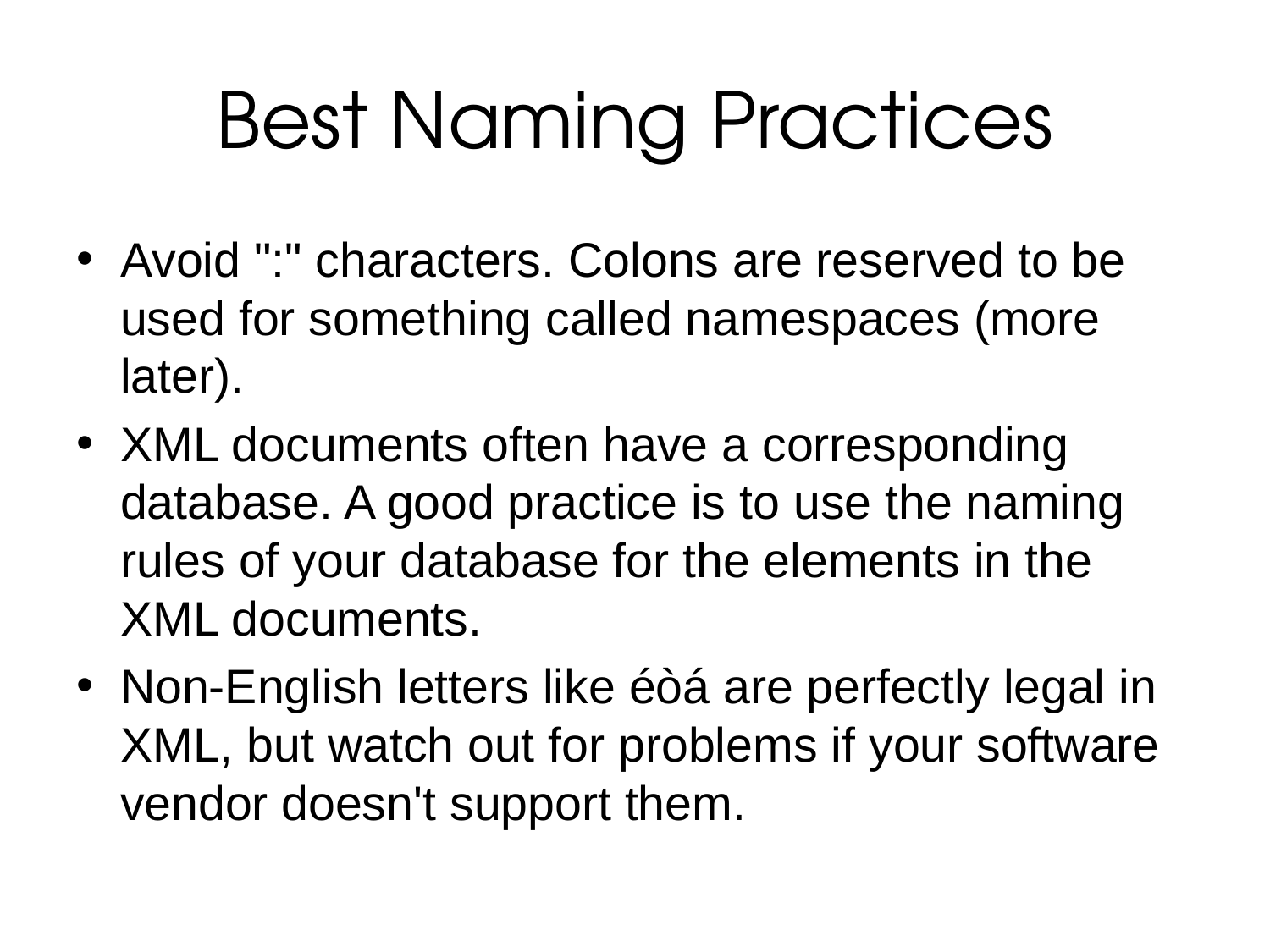

# Best Naming Practices
Avoid ":" characters. Colons are reserved to be used for something called namespaces (more later).
XML documents often have a corresponding database. A good practice is to use the naming rules of your database for the elements in the XML documents.
Non-English letters like éòá are perfectly legal in XML, but watch out for problems if your software vendor doesn't support them.